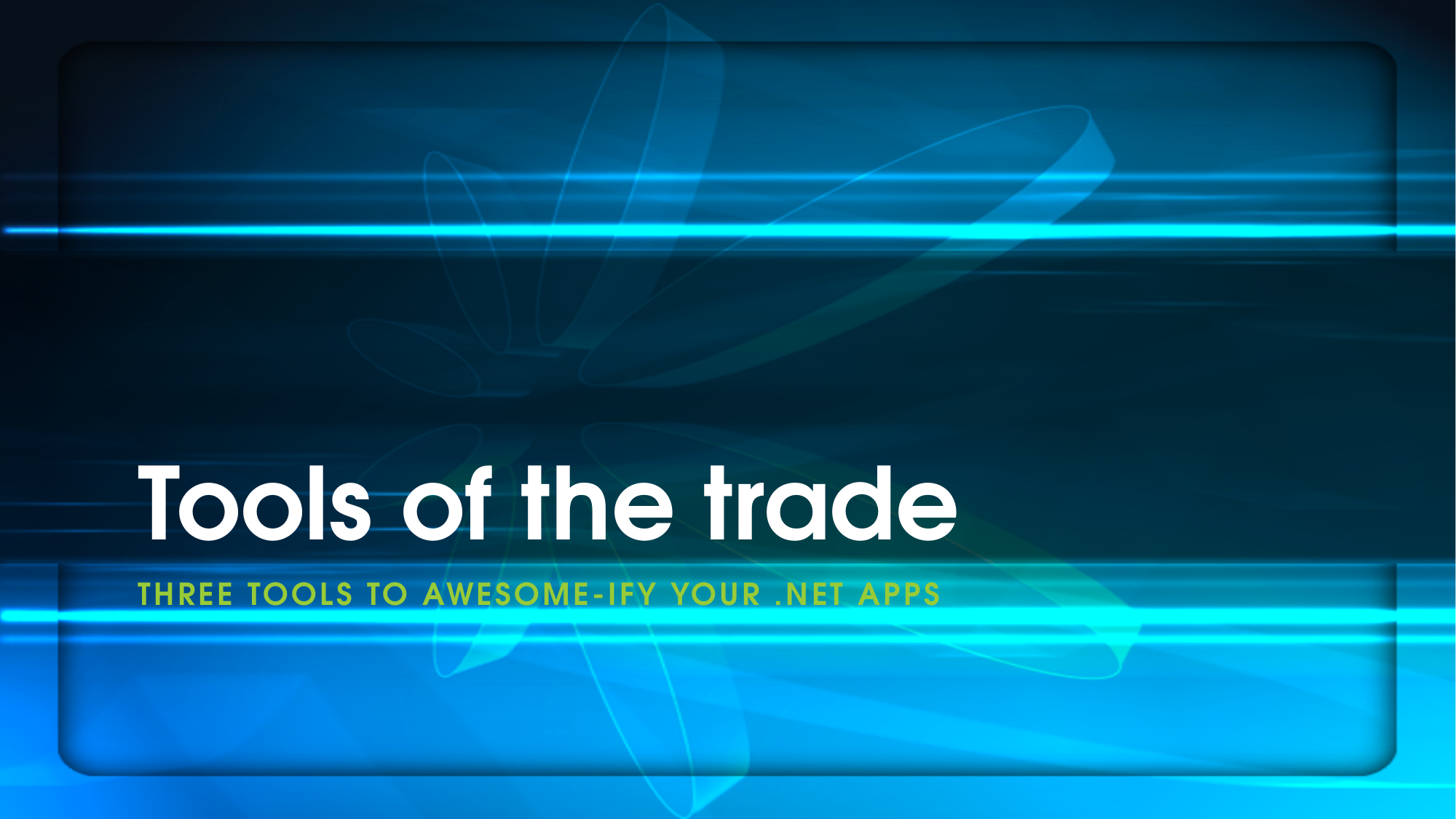

# Tools of the trade
Three tools to awesome-ify your .Net Apps